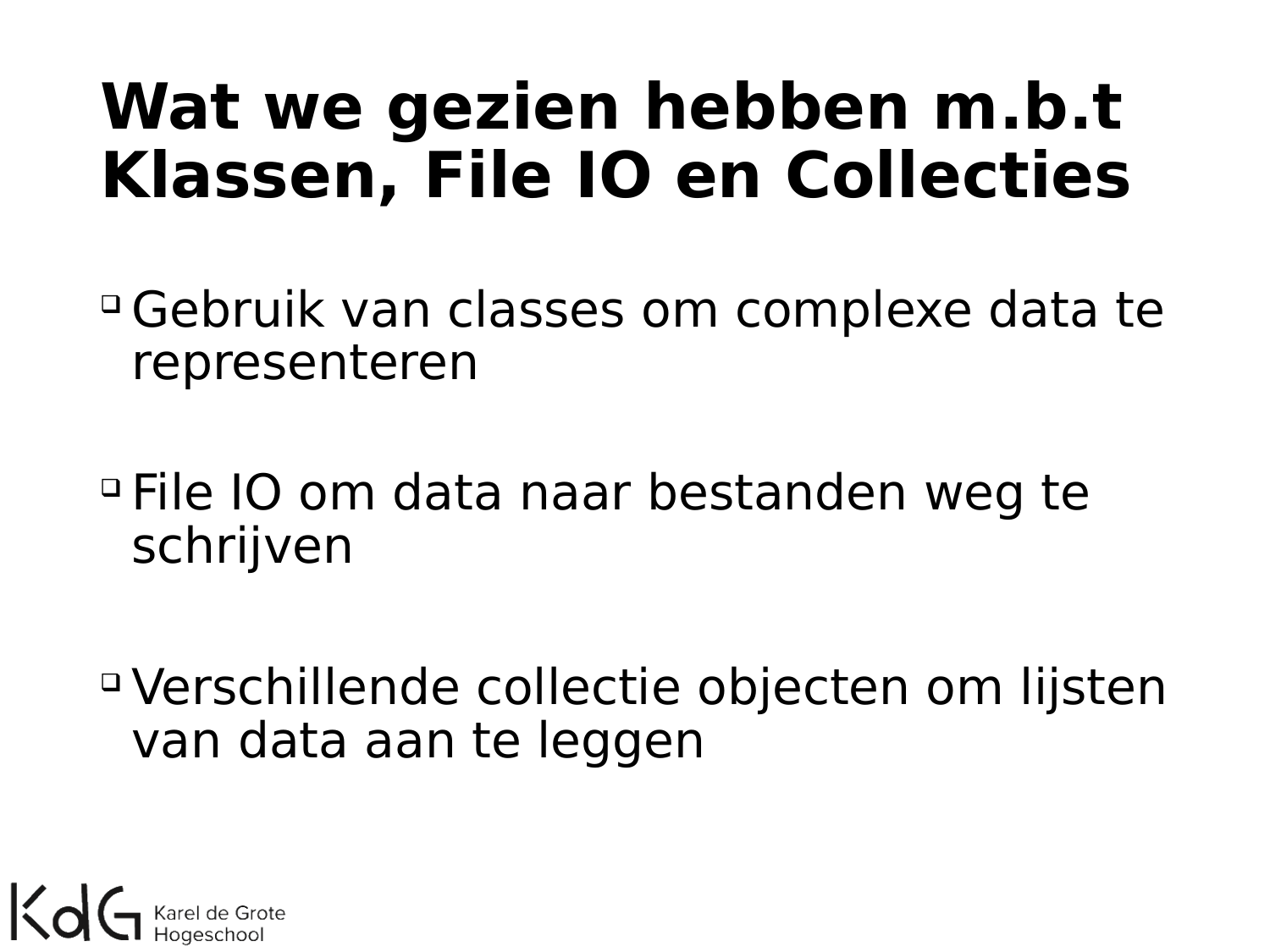

# Wat we gezien hebben m.b.t Klassen, File IO en Collecties
Gebruik van classes om complexe data te representeren
File IO om data naar bestanden weg te schrijven

Verschillende collectie objecten om lijsten van data aan te leggen